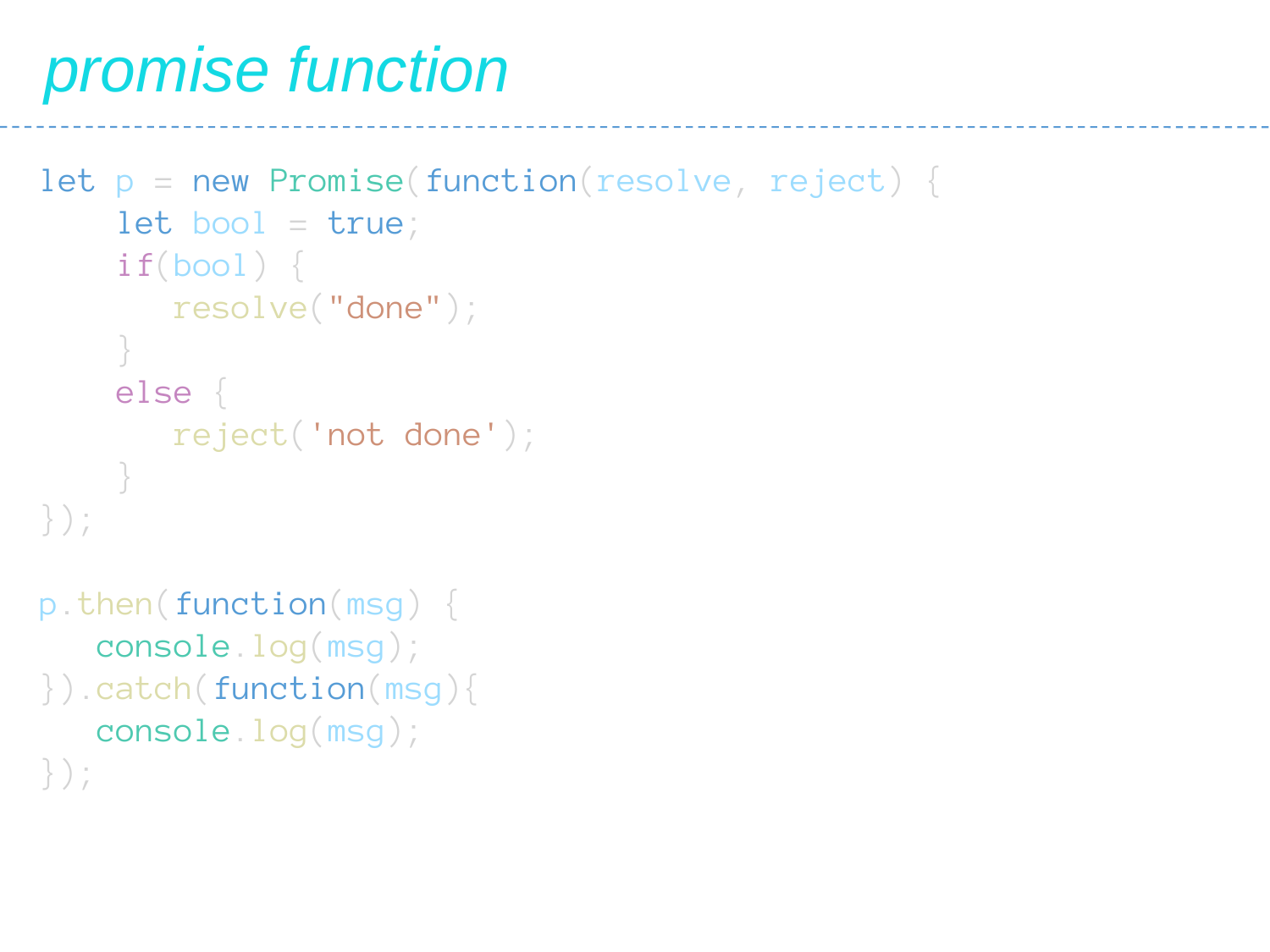

promise function
let p = new Promise(function(resolve, reject) {
    let bool = true;
    if(bool) {
       resolve("done");
    }
    else {
       reject('not done');
    }
});

p.then(function(msg) {
   console.log(msg);
}).catch(function(msg){
   console.log(msg);
});